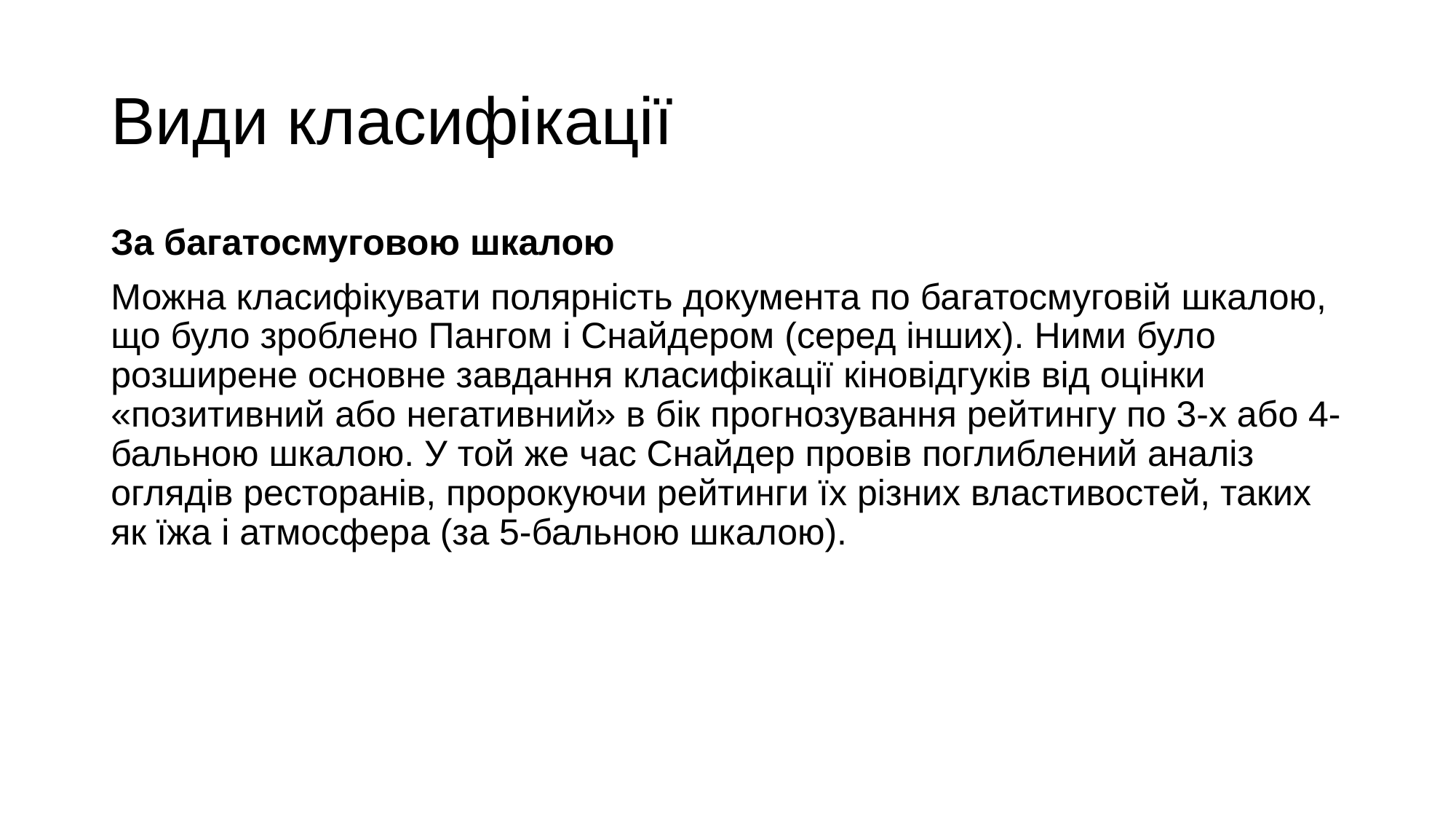

# Види класифікації
За багатосмуговою шкалою
Можна класифікувати полярність документа по багатосмуговій шкалою, що було зроблено Пангом і Снайдером (серед інших). Ними було розширене основне завдання класифікації кіновідгуків від оцінки «позитивний або негативний» в бік прогнозування рейтингу по 3-х або 4-бальною шкалою. У той же час Снайдер провів поглиблений аналіз оглядів ресторанів, пророкуючи рейтинги їх різних властивостей, таких як їжа і атмосфера (за 5-бальною шкалою).